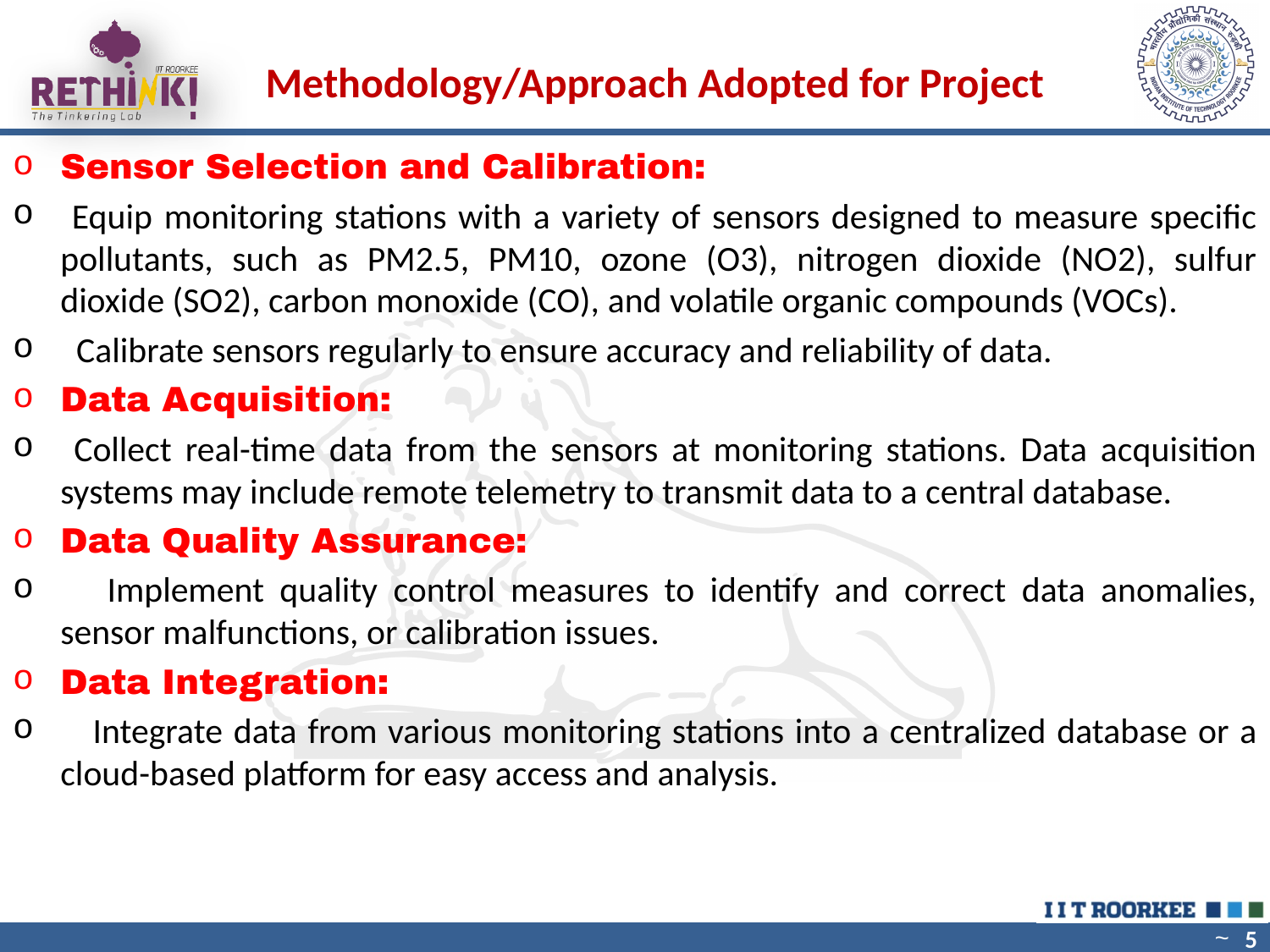

# Methodology/Approach Adopted for Project
Sensor Selection and Calibration:
 Equip monitoring stations with a variety of sensors designed to measure specific pollutants, such as PM2.5, PM10, ozone (O3), nitrogen dioxide (NO2), sulfur dioxide (SO2), carbon monoxide (CO), and volatile organic compounds (VOCs).
  Calibrate sensors regularly to ensure accuracy and reliability of data.
Data Acquisition:
 Collect real-time data from the sensors at monitoring stations. Data acquisition systems may include remote telemetry to transmit data to a central database.
Data Quality Assurance:
   Implement quality control measures to identify and correct data anomalies, sensor malfunctions, or calibration issues.
Data Integration:
   Integrate data from various monitoring stations into a centralized database or a cloud-based platform for easy access and analysis.